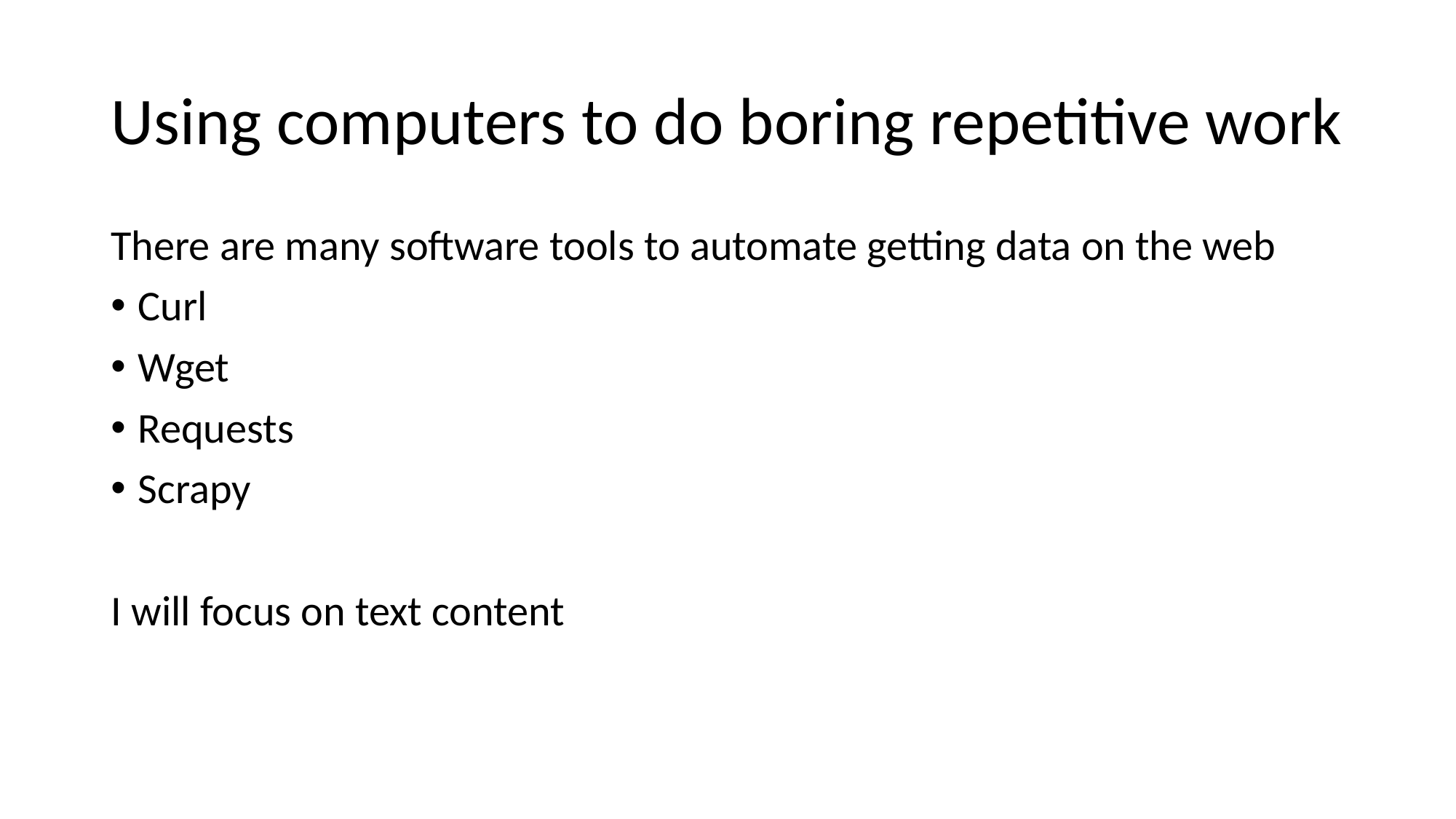

# Using computers to do boring repetitive work
There are many software tools to automate getting data on the web
Curl
Wget
Requests
Scrapy

I will focus on text content